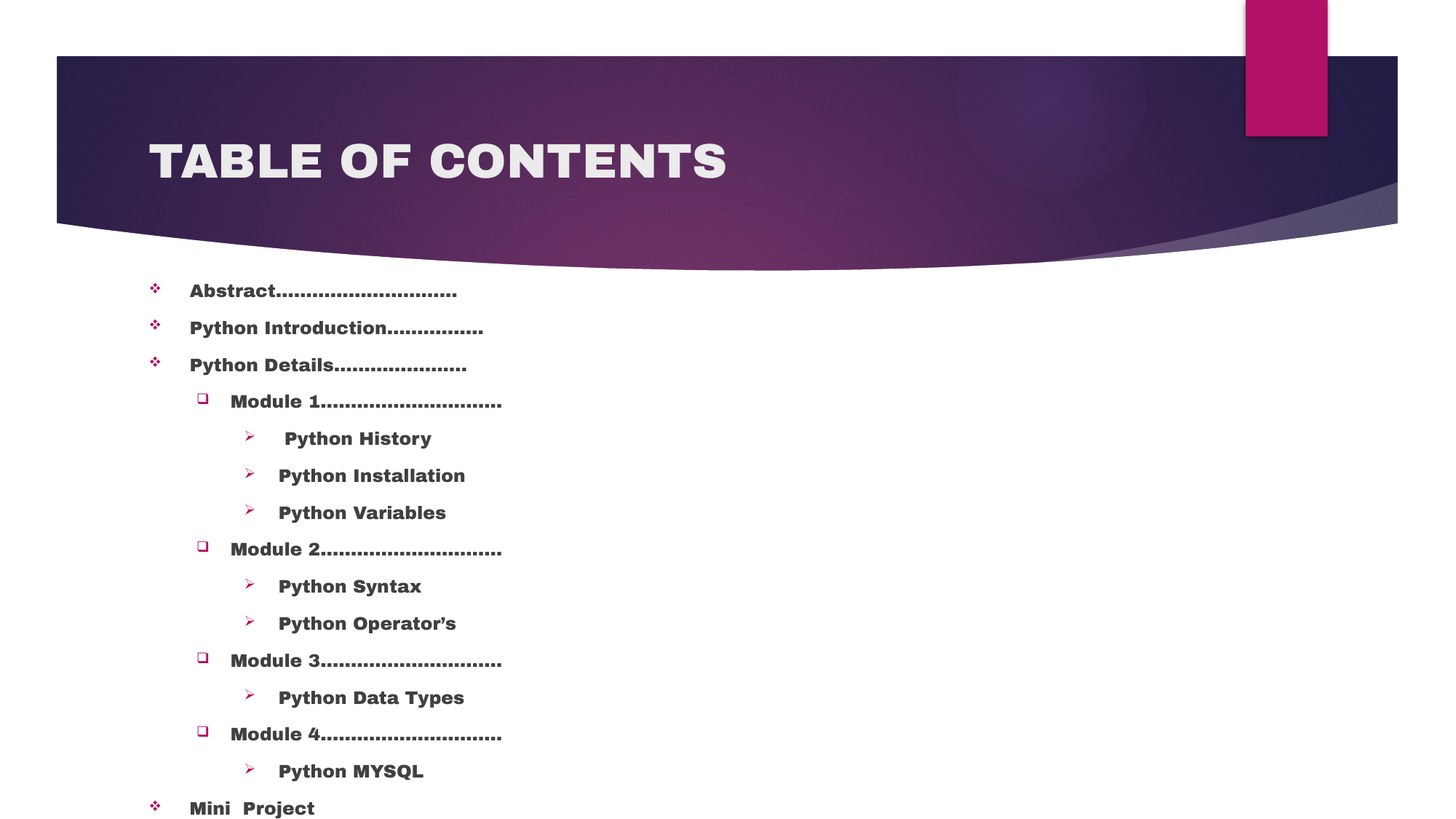

# TABLE OF CONTENTS
Abstract…………………………
Python Introduction…………….
Python Details………………….
Module 1…………………………
 Python History
Python Installation
Python Variables
Module 2…………………………
Python Syntax
Python Operator’s
Module 3…………………………
Python Data Types
Module 4…………………………
Python MYSQL
Mini  Project